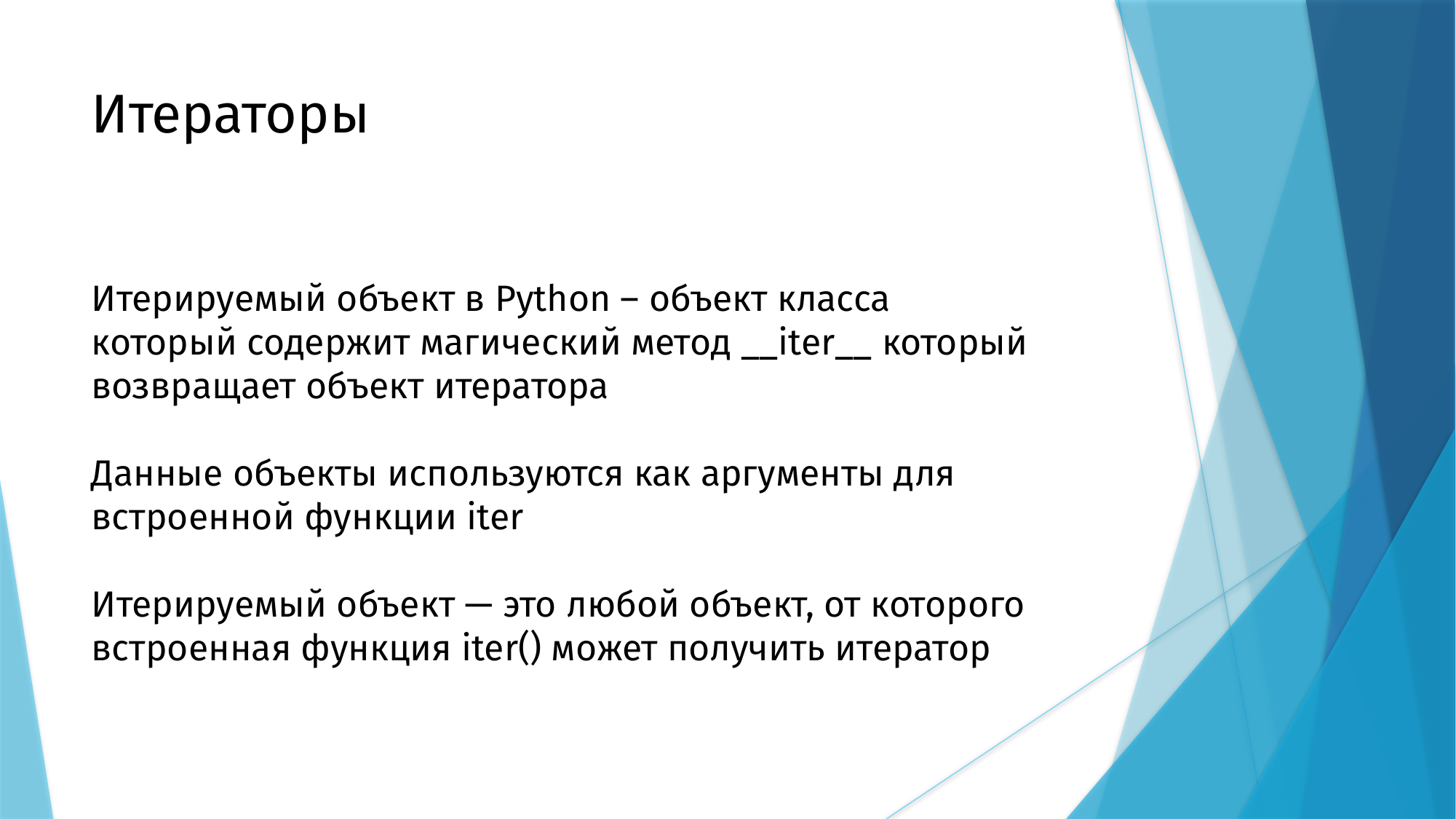

Итераторы
Итерируемый объект в Python – объект класса который содержит магический метод __iter__ который возвращает объект итератора

Данные объекты используются как аргументы для встроенной функции iter

Итерируемый объект — это любой объект, от которого встроенная функция iter() может получить итератор